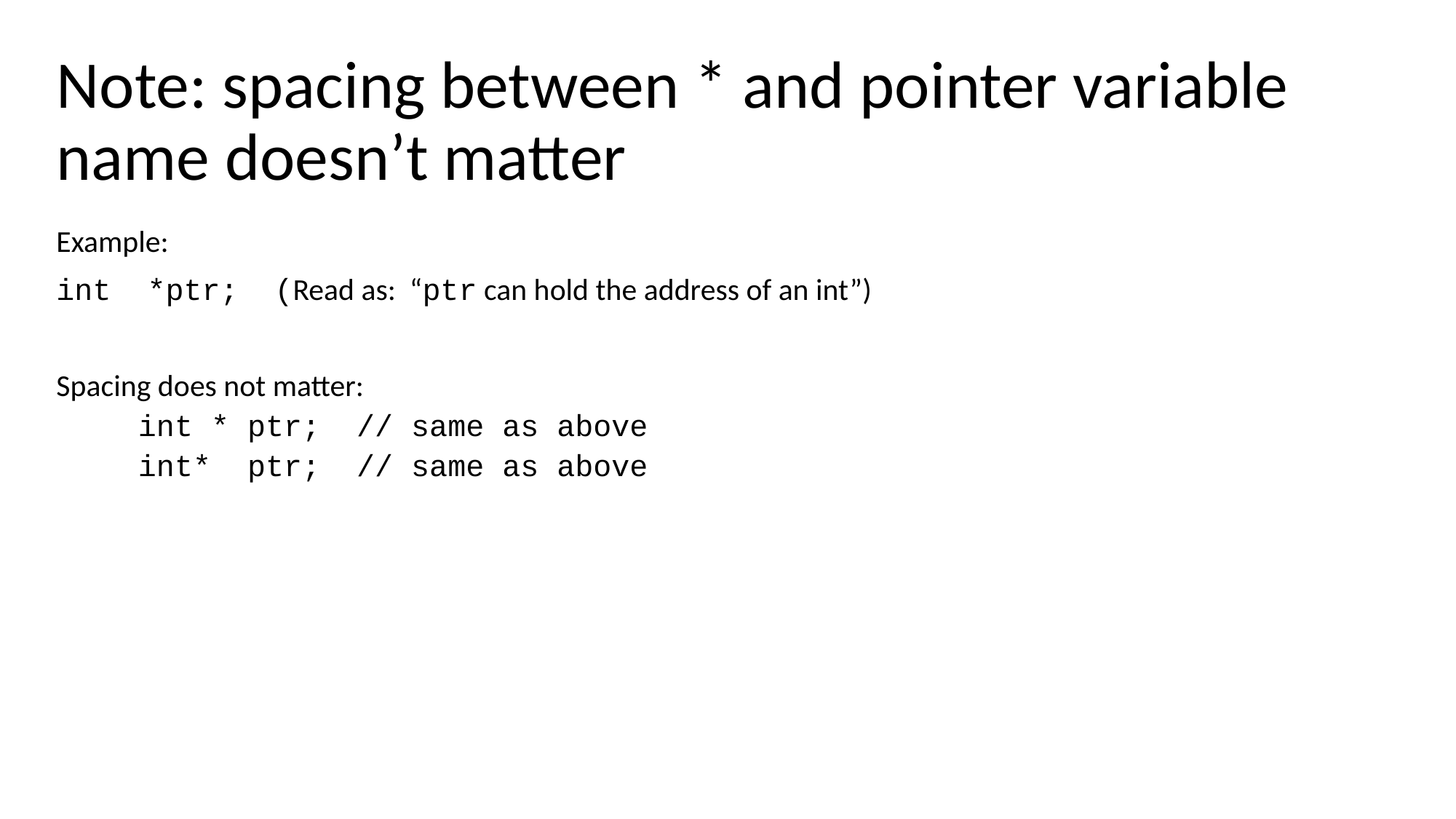

# Note: spacing between * and pointer variable name doesn’t matter
Example:
int  *ptr;  (Read as:  “ptr can hold the address of an int”)

Spacing does not matter:
	int * ptr;  // same as above
	int*  ptr;  // same as above